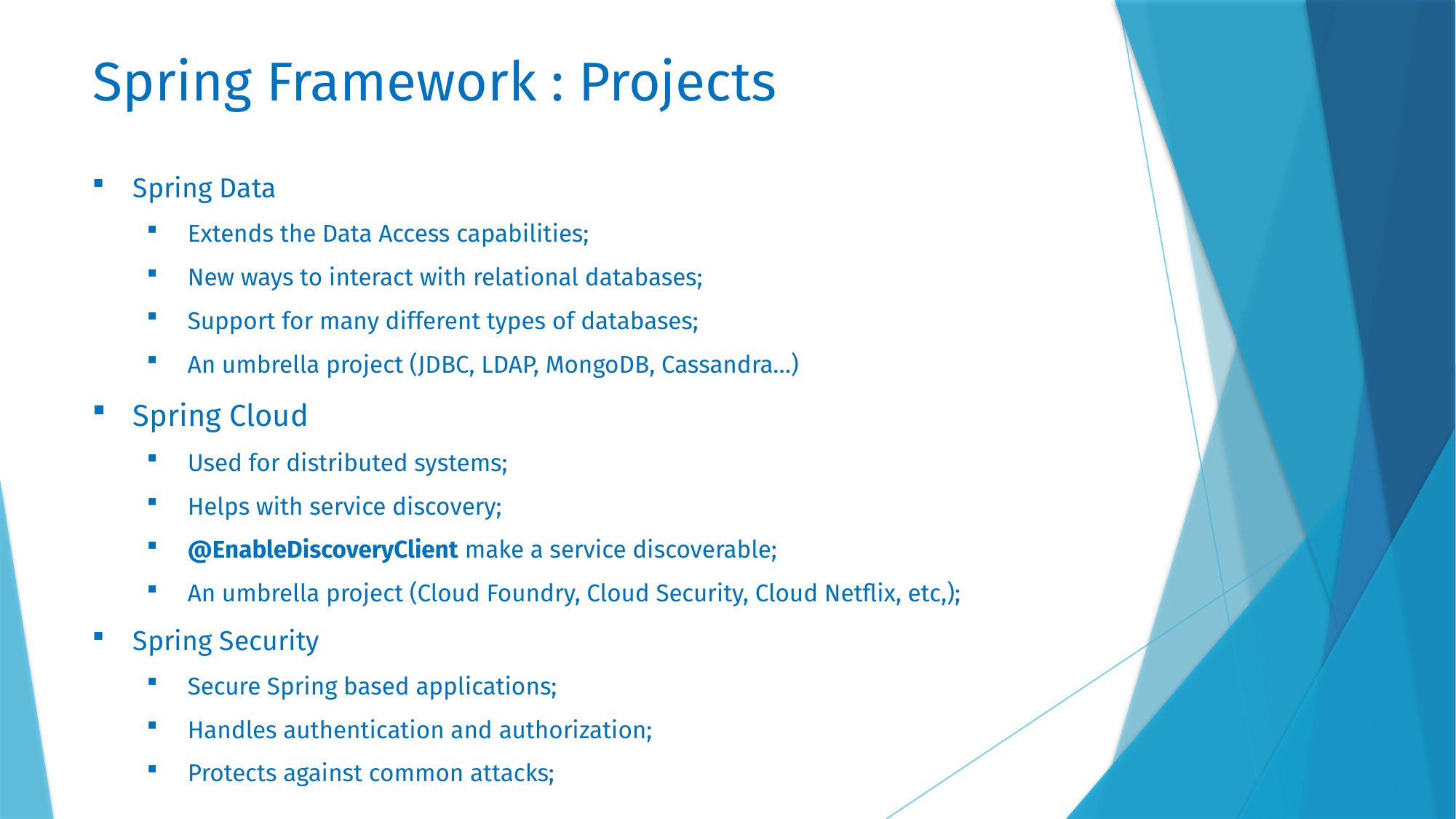

# Spring Framework : Projects

Spring Data
Extends the Data Access capabilities;
New ways to interact with relational databases;
Support for many different types of databases;
An umbrella project (JDBC, LDAP, MongoDB, Cassandra…)
Spring Cloud
Used for distributed systems;
Helps with service discovery;
@EnableDiscoveryClient make a service discoverable;
An umbrella project (Cloud Foundry, Cloud Security, Cloud Netflix, etc,);
Spring Security
Secure Spring based applications;
Handles authentication and authorization;
Protects against common attacks;